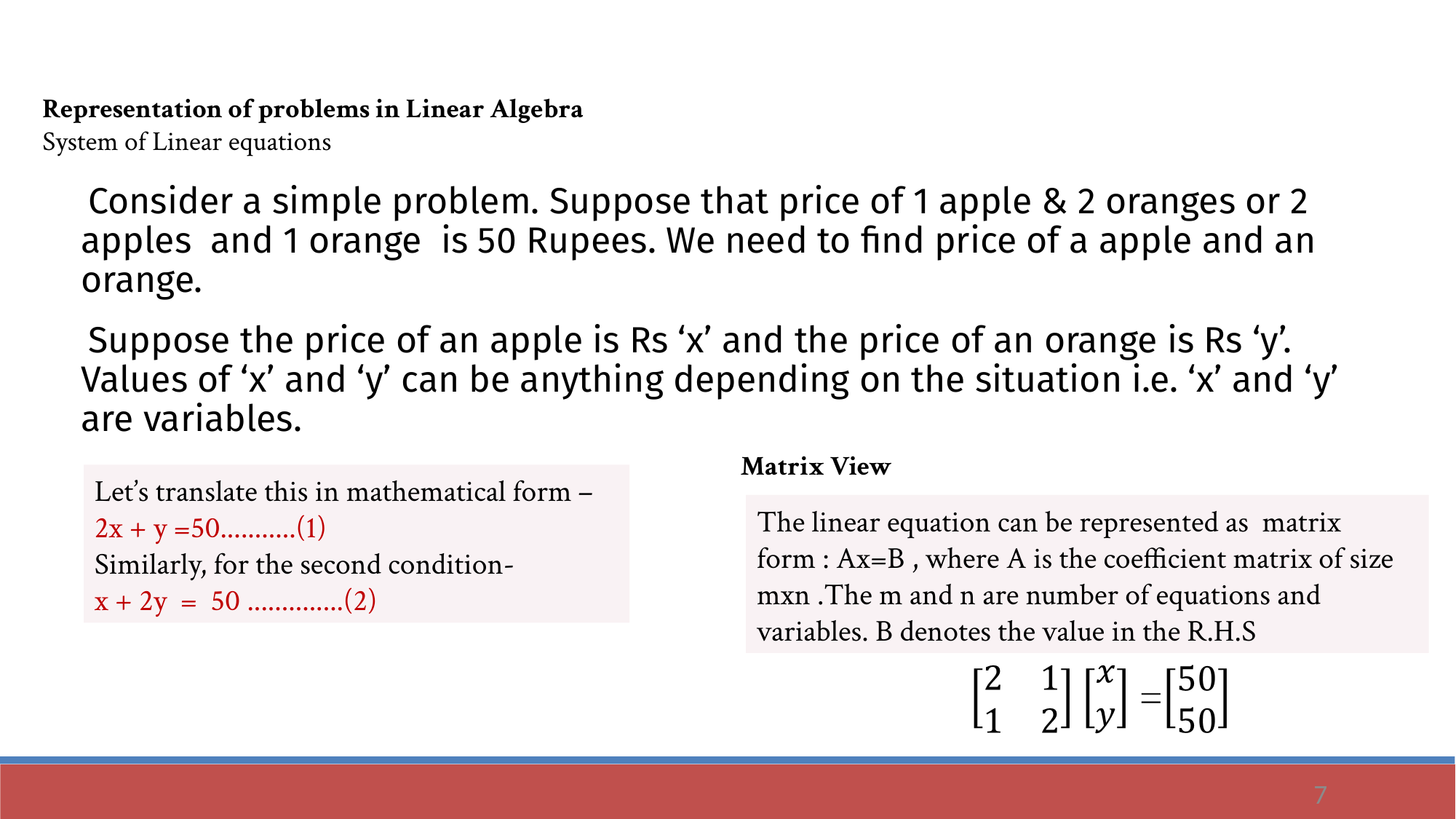

Representation of problems in Linear Algebra
System of Linear equations
Consider a simple problem. Suppose that price of 1 apple & 2 oranges or 2 apples  and 1 orange  is 50 Rupees. We need to find price of a apple and an orange.
Suppose the price of an apple is Rs ‘x’ and the price of an orange is Rs ‘y’. Values of ‘x’ and ‘y’ can be anything depending on the situation i.e. ‘x’ and ‘y’ are variables.

Matrix View
Let’s translate this in mathematical form –
2x + y =50...........(1)
Similarly, for the second condition-
x + 2y  =  50 ..............(2)
The linear equation can be represented as  matrix form : Ax=B , where A is the coefficient matrix of size mxn .The m and n are number of equations and  variables. B denotes the value in the R.H.S

7